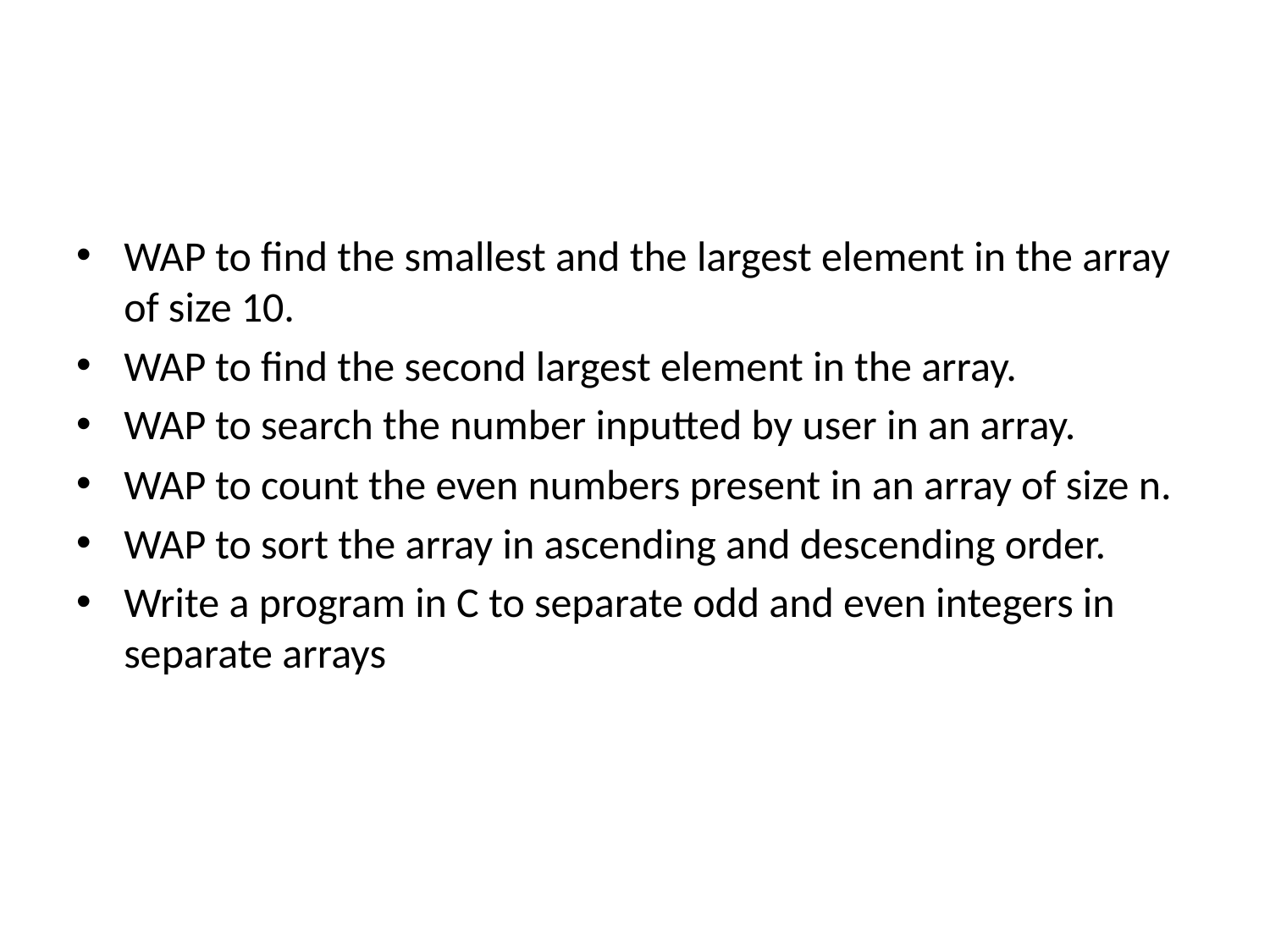

#
WAP to find the smallest and the largest element in the array of size 10.
WAP to find the second largest element in the array.
WAP to search the number inputted by user in an array.
WAP to count the even numbers present in an array of size n.
WAP to sort the array in ascending and descending order.
Write a program in C to separate odd and even integers in separate arrays